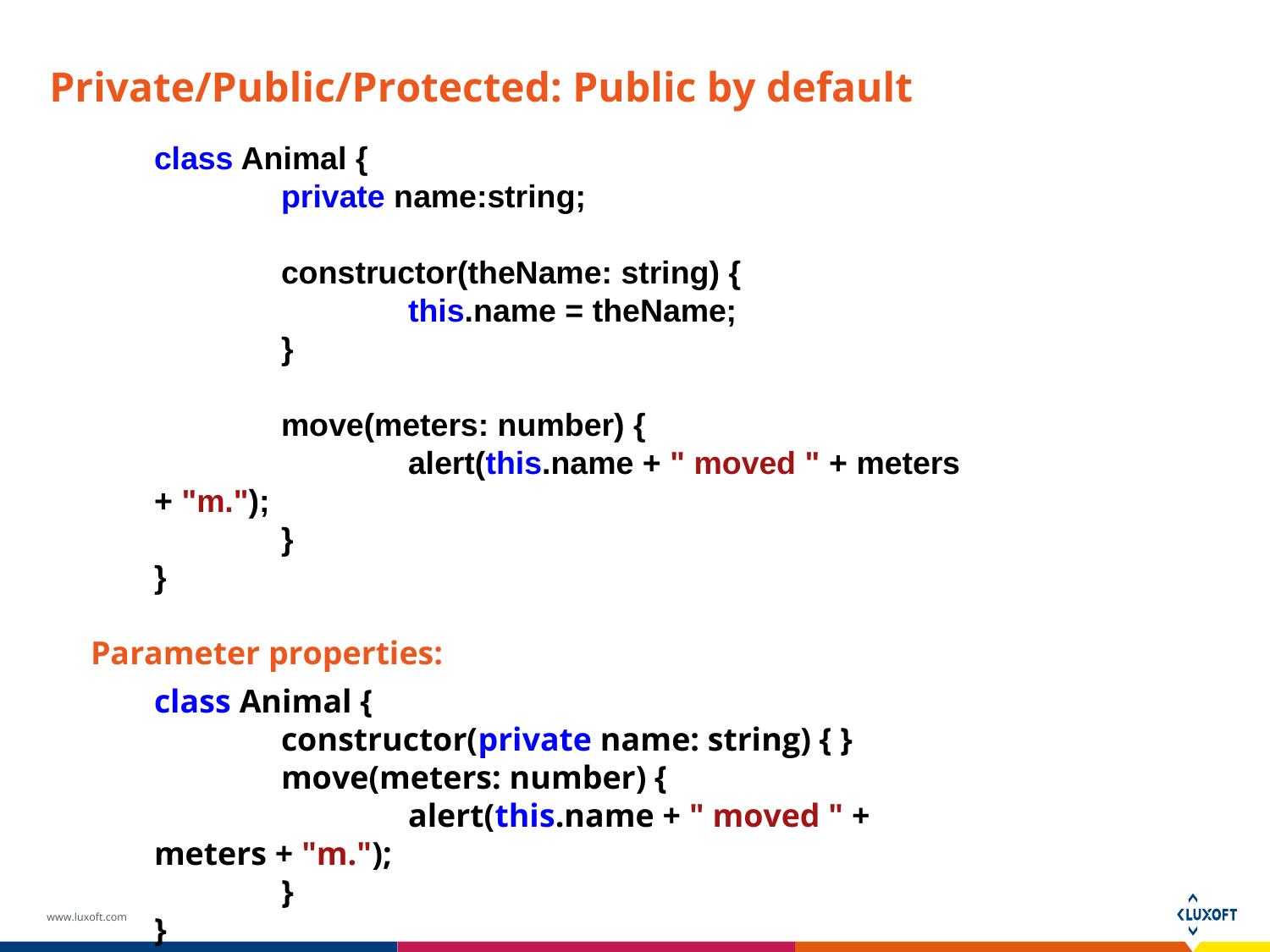

# Private/Public/Protected: Public by default
class Animal {
	private name:string;

	constructor(theName: string) {
		this.name = theName;
	}

	move(meters: number) {
		alert(this.name + " moved " + meters + "m.");
	}
}

Parameter properties:
class Animal {
	constructor(private name: string) { }
	move(meters: number) {
		alert(this.name + " moved " + meters + "m.");
	}
}